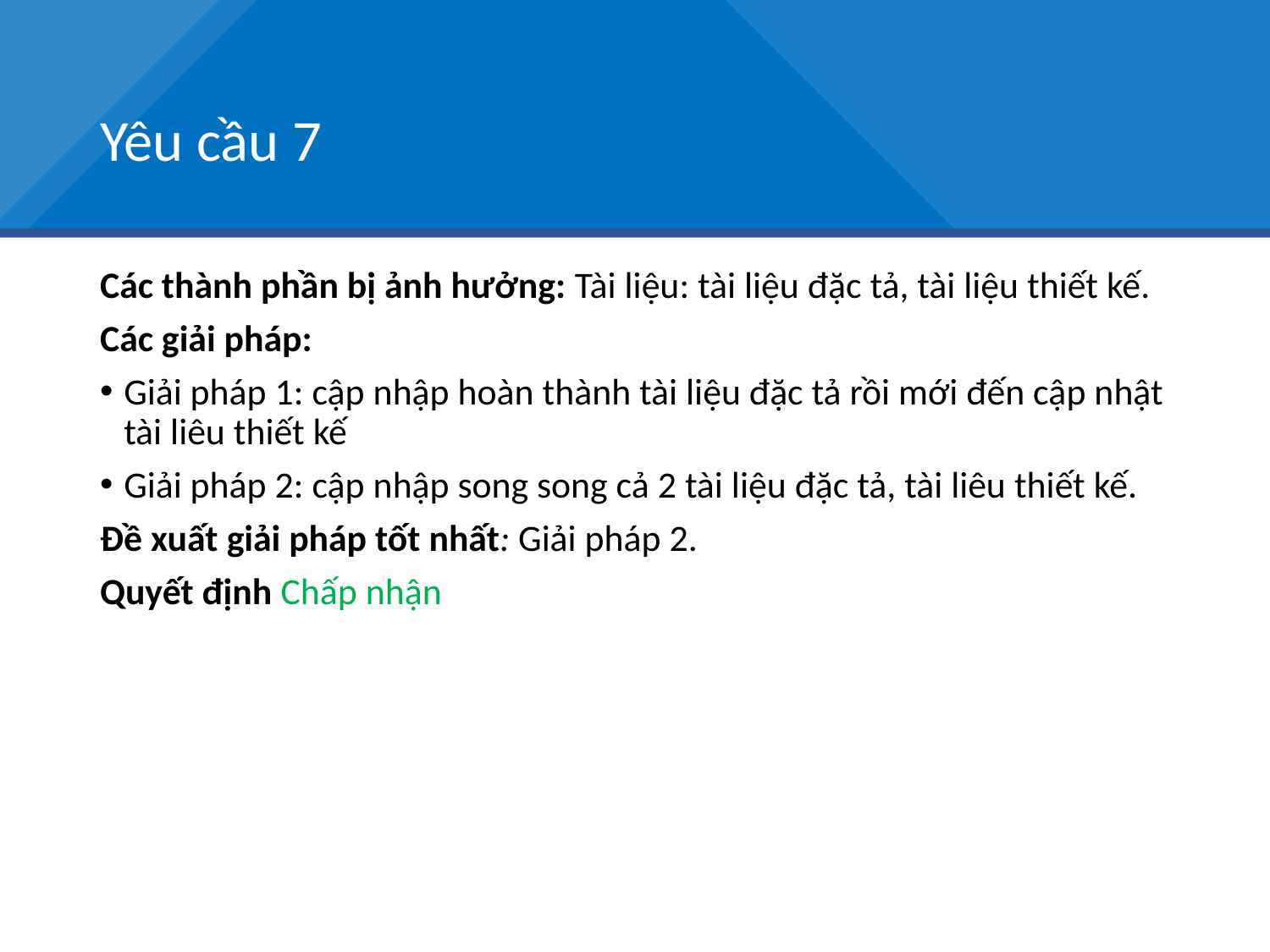

# Yêu cầu 7
Các thành phần bị ảnh hưởng: Tài liệu: tài liệu đặc tả, tài liệu thiết kế.
Các giải pháp:
Giải pháp 1: cập nhập hoàn thành tài liệu đặc tả rồi mới đến cập nhật tài liêu thiết kế
Giải pháp 2: cập nhập song song cả 2 tài liệu đặc tả, tài liêu thiết kế.
Đề xuất giải pháp tốt nhất: Giải pháp 2.
Quyết định Chấp nhận